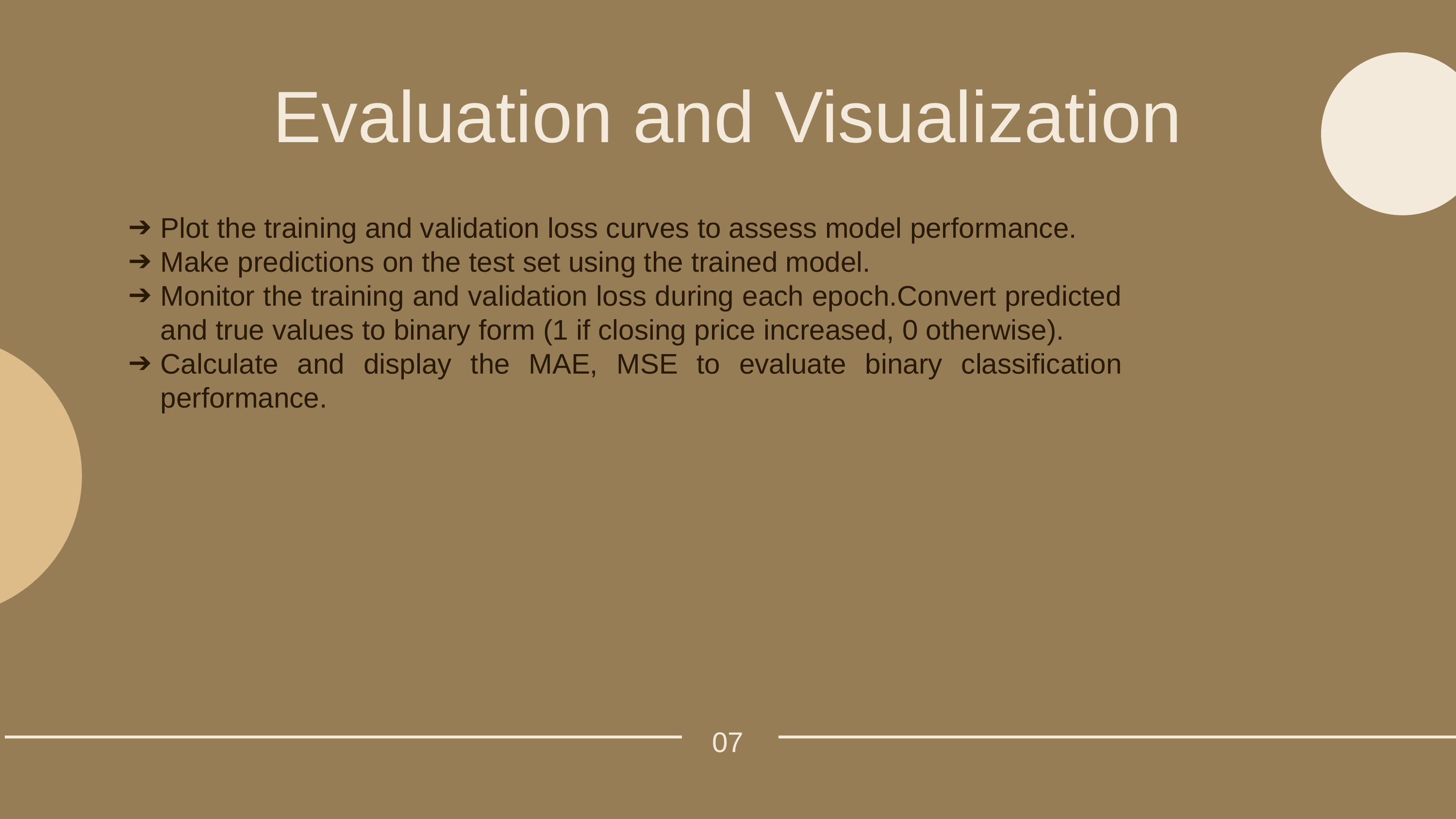

Evaluation and Visualization
Plot the training and validation loss curves to assess model performance.
Make predictions on the test set using the trained model.
Monitor the training and validation loss during each epoch.Convert predicted and true values to binary form (1 if closing price increased, 0 otherwise).
Calculate and display the MAE, MSE to evaluate binary classification performance.

07